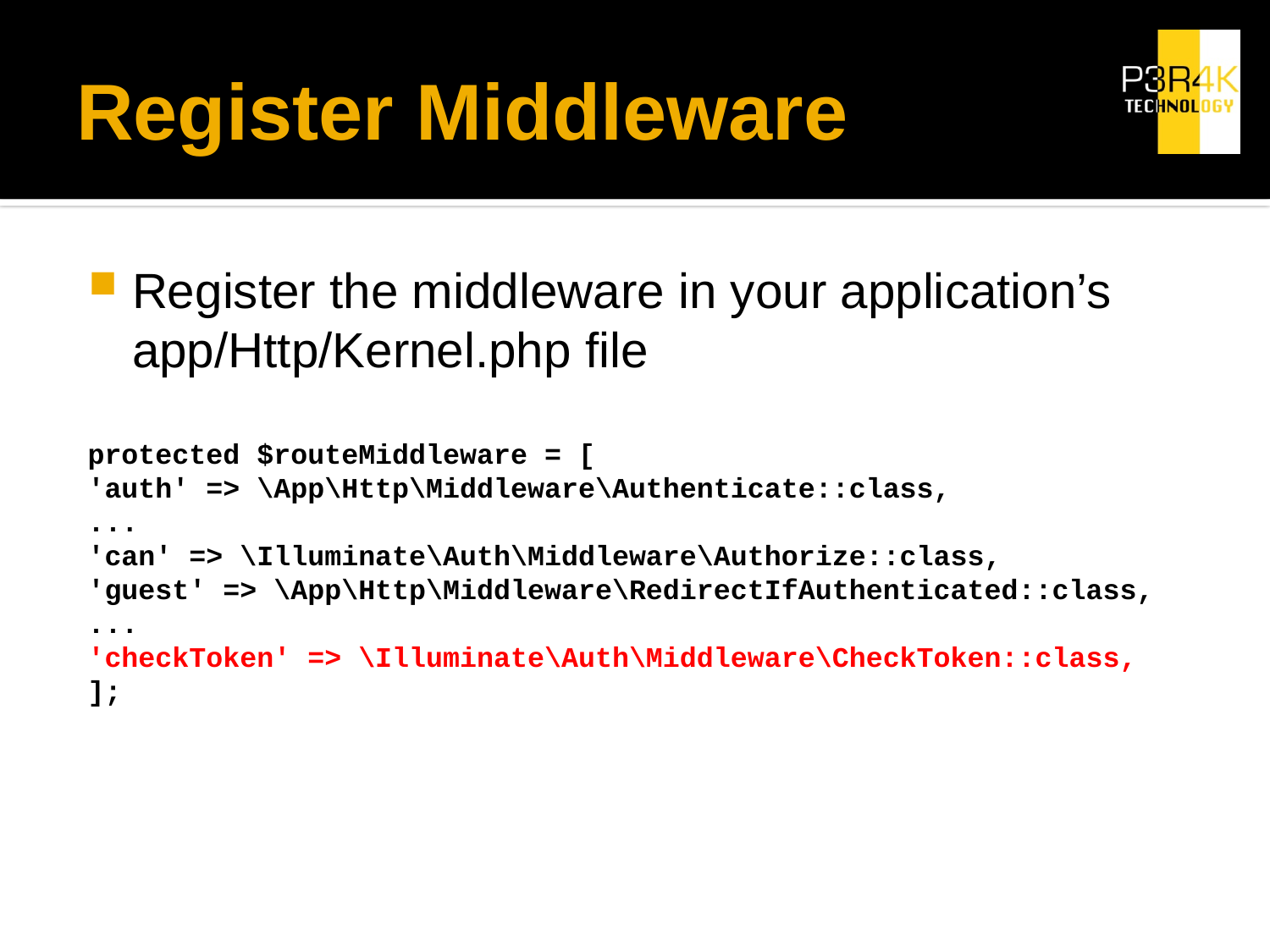

# Register Middleware
Register the middleware in your application’s app/Http/Kernel.php file

protected $routeMiddleware = [
'auth' => \App\Http\Middleware\Authenticate::class,
...
'can' => \Illuminate\Auth\Middleware\Authorize::class,
'guest' => \App\Http\Middleware\RedirectIfAuthenticated::class,
...
'checkToken' => \Illuminate\Auth\Middleware\CheckToken::class,
];